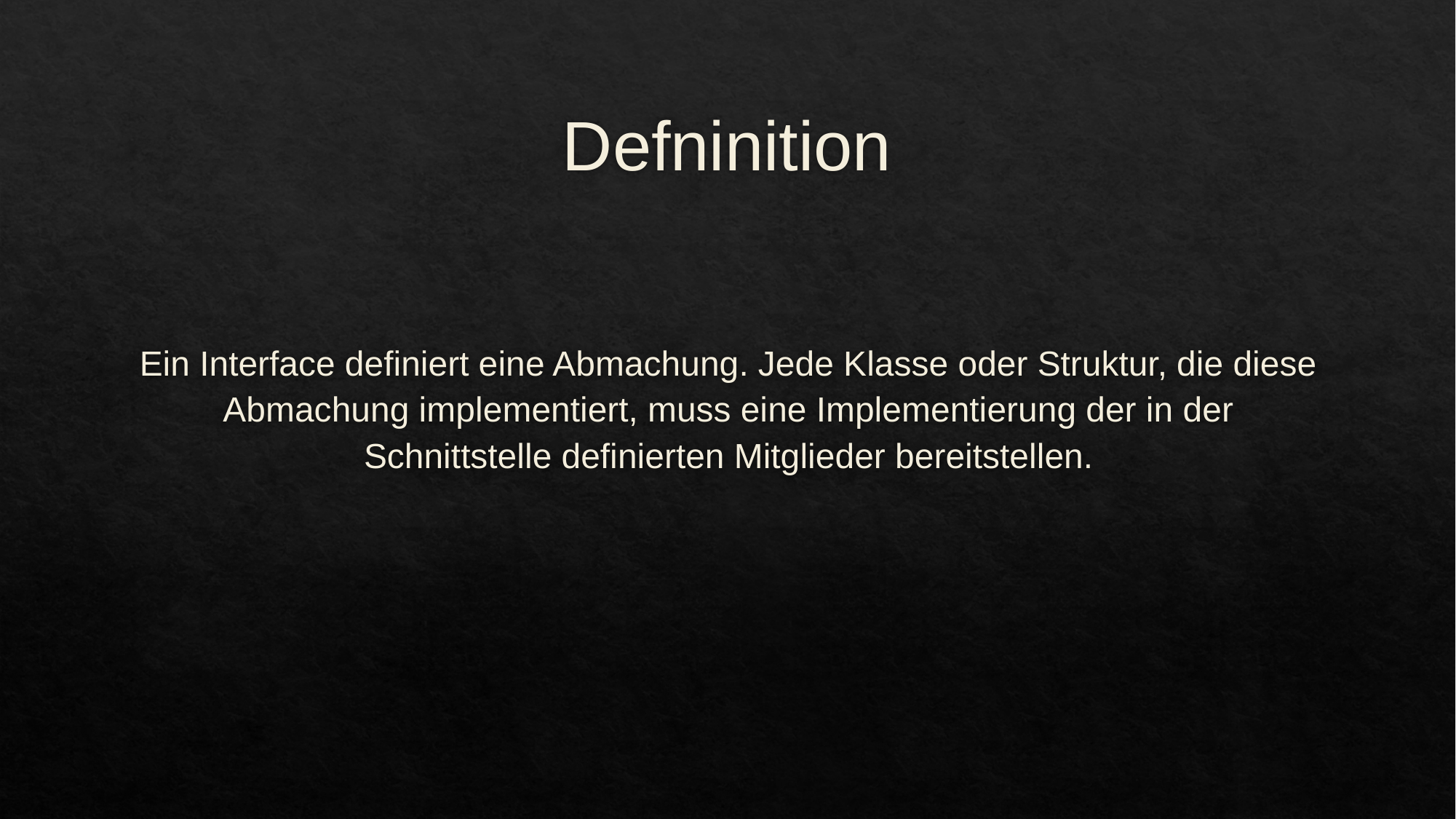

# Defninition
Ein Interface definiert eine Abmachung. Jede Klasse oder Struktur, die diese Abmachung implementiert, muss eine Implementierung der in der Schnittstelle definierten Mitglieder bereitstellen.